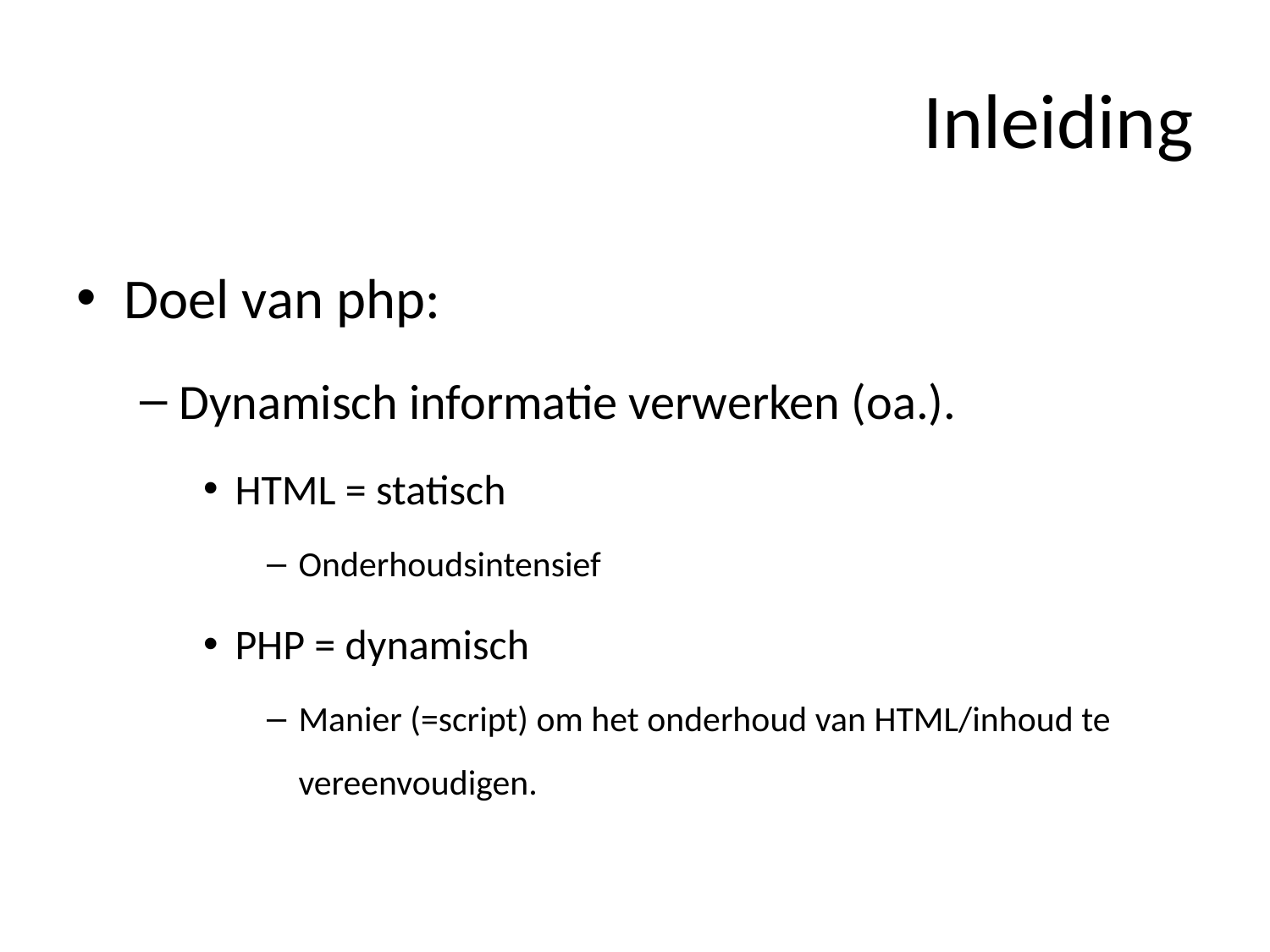

# Inleiding
Doel van php:
Dynamisch informatie verwerken (oa.).
HTML = statisch
Onderhoudsintensief
PHP = dynamisch
Manier (=script) om het onderhoud van HTML/inhoud te vereenvoudigen.